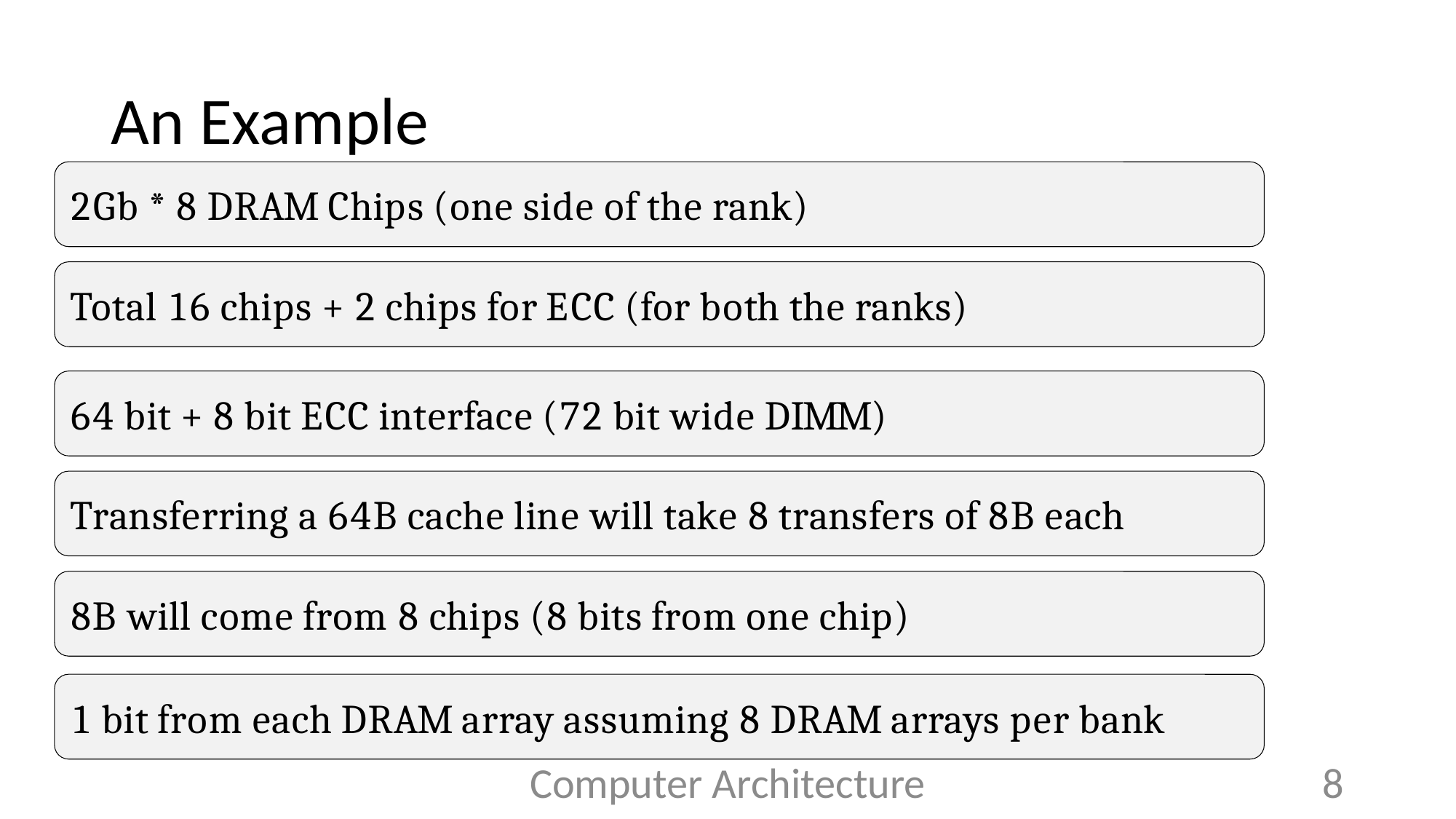

# An Example
2Gb * 8 DRAM Chips (one side of the rank)
Total 16 chips + 2 chips for ECC (for both the ranks)
64 bit + 8 bit ECC interface (72 bit wide DIMM)
Transferring a 64B cache line will take 8 transfers of 8B each
8B will come from 8 chips (8 bits from one chip)
1 bit from each DRAM array assuming 8 DRAM arrays per bank
Computer Architecture
8